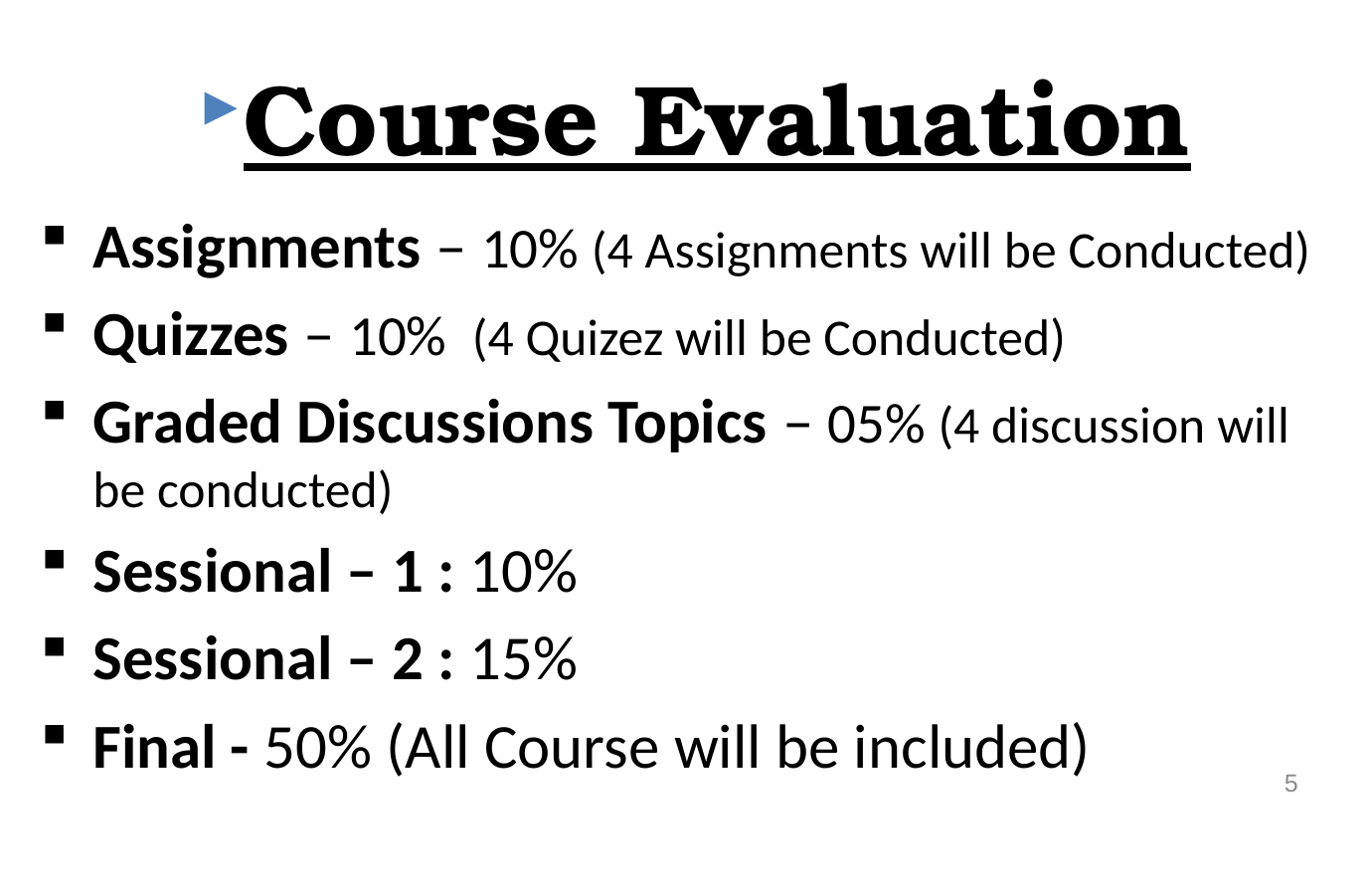

# Course Evaluation
Assignments – 10% (4 Assignments will be Conducted)
Quizzes – 10%  (4 Quizez will be Conducted)
Graded Discussions Topics – 05% (4 discussion will be conducted)
Sessional – 1 : 10%
Sessional – 2 : 15%
Final - 50% (All Course will be included)

5